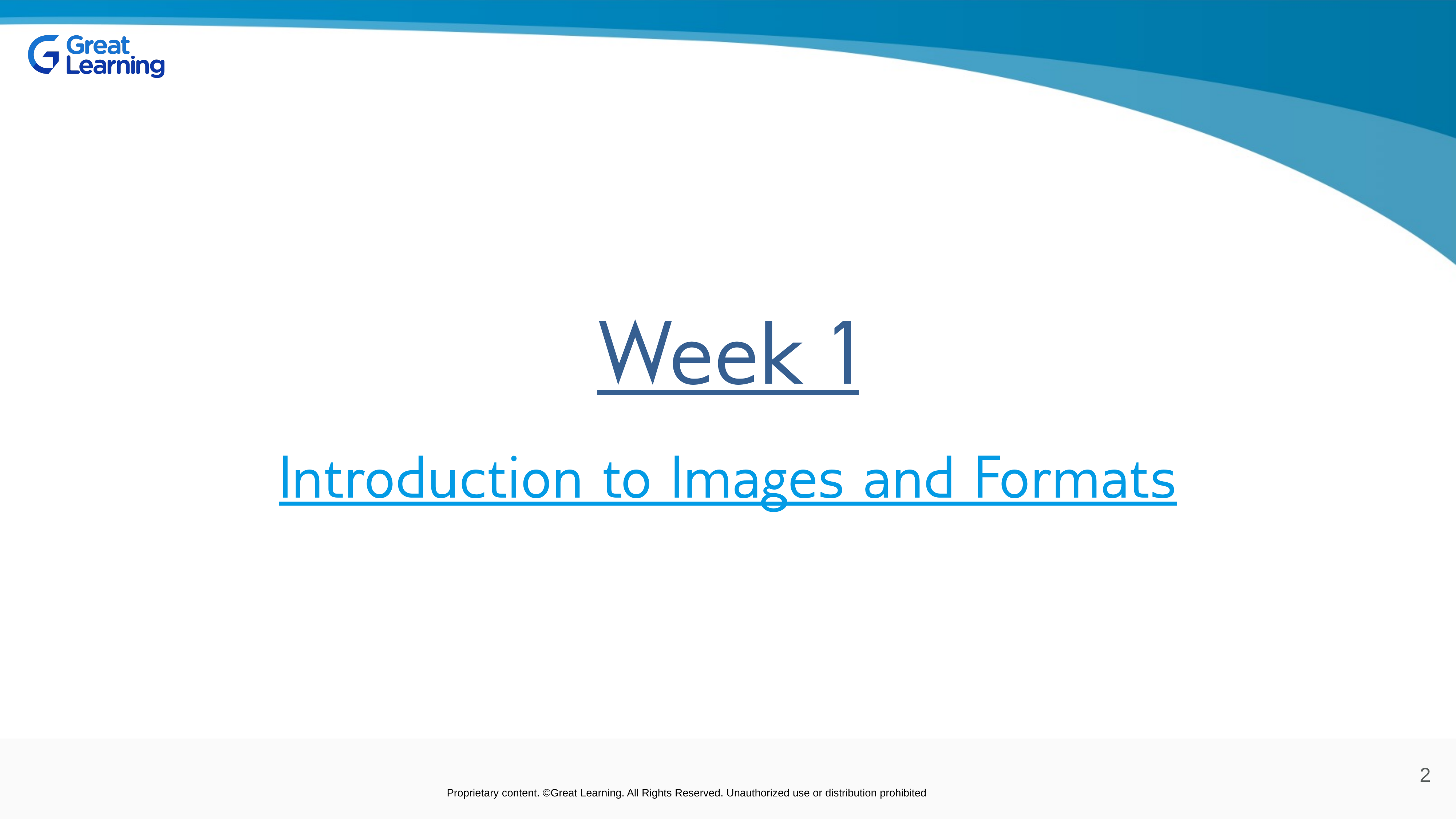

# Week 1
Introduction to Images and Formats
2